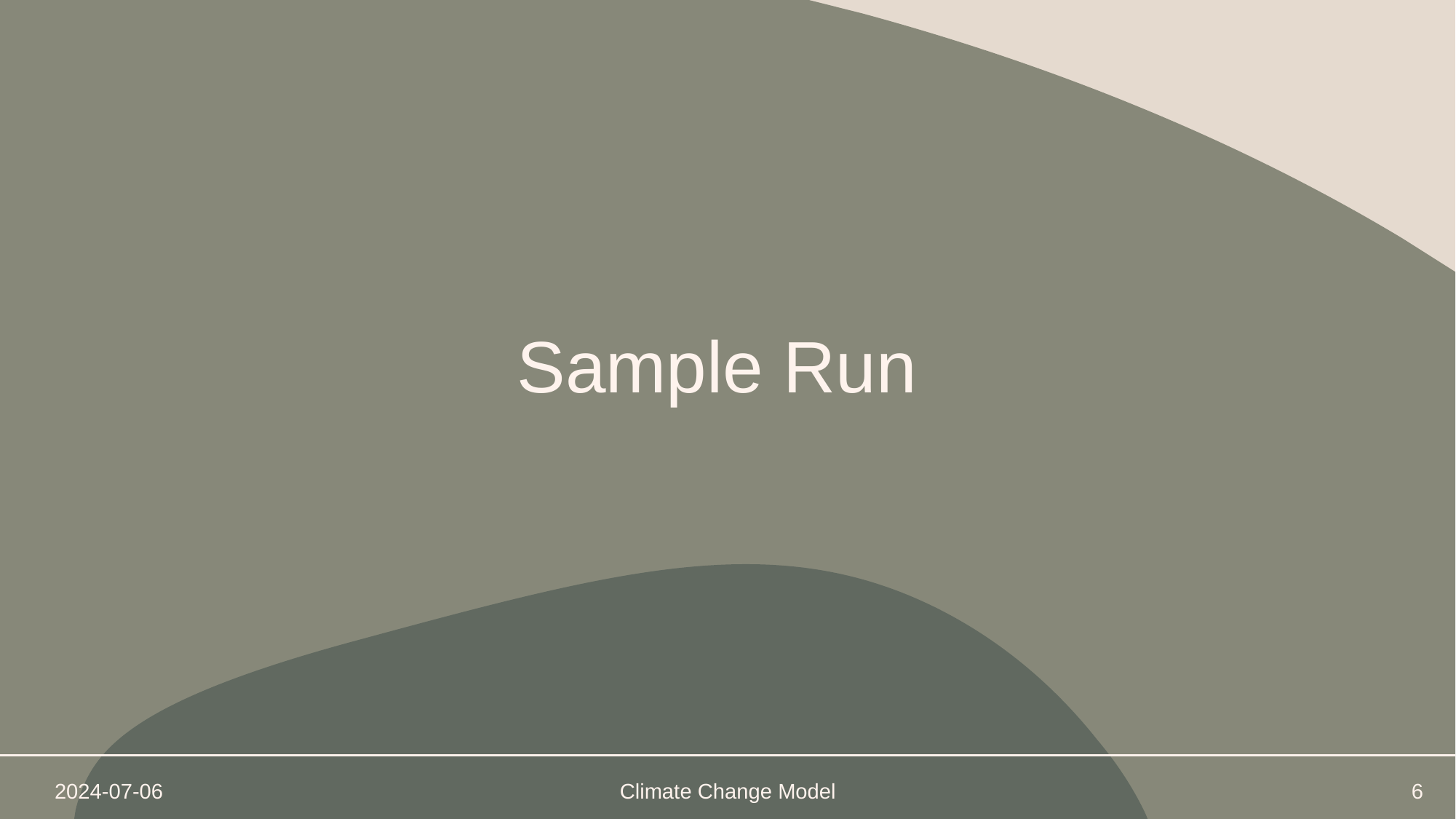

# Sample Run
2024-07-06
Climate Change Model
6